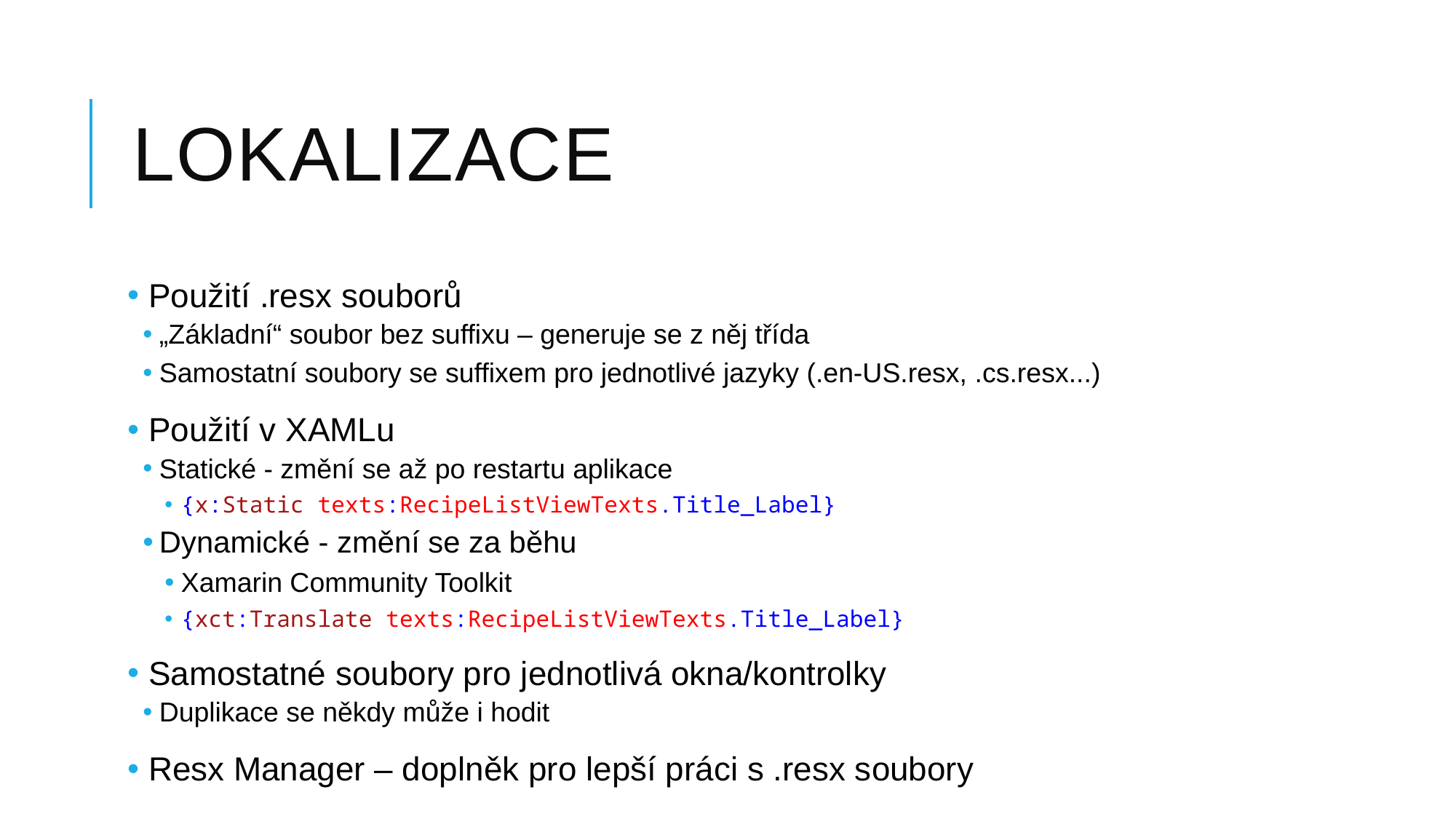

# Lokalizace
 Použití .resx souborů
„Základní“ soubor bez suffixu – generuje se z něj třída
Samostatní soubory se suffixem pro jednotlivé jazyky (.en-US.resx, .cs.resx...)
 Použití v XAMLu
Statické - změní se až po restartu aplikace
{x:Static texts:RecipeListViewTexts.Title_Label}
Dynamické - změní se za běhu
Xamarin Community Toolkit
{xct:Translate texts:RecipeListViewTexts.Title_Label}
 Samostatné soubory pro jednotlivá okna/kontrolky
Duplikace se někdy může i hodit
 Resx Manager – doplněk pro lepší práci s .resx soubory